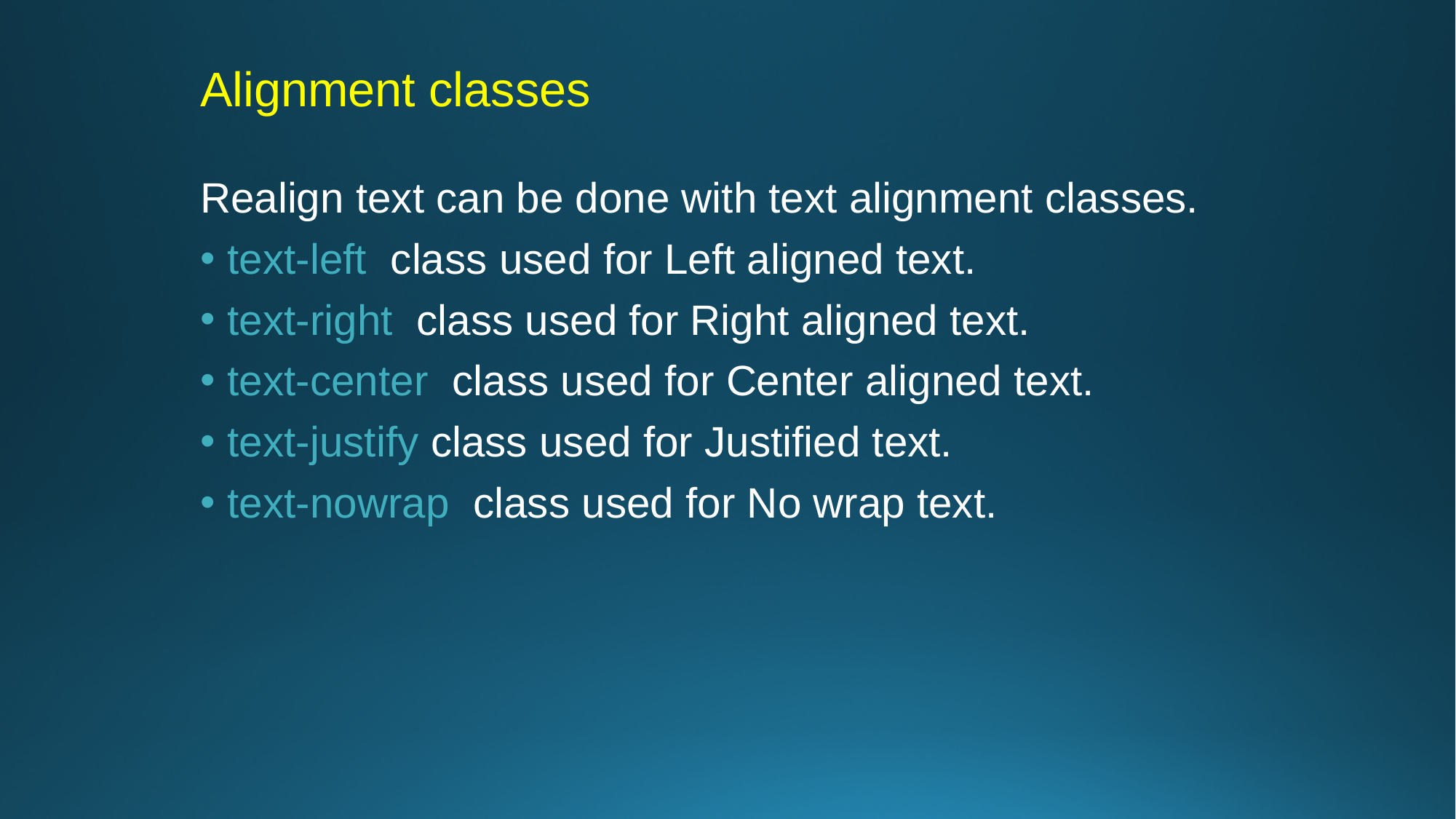

# Alignment classes
Realign text can be done with text alignment classes.
text-left  class used for Left aligned text.
text-right  class used for Right aligned text.
text-center  class used for Center aligned text.
text-justify class used for Justified text.
text-nowrap  class used for No wrap text.